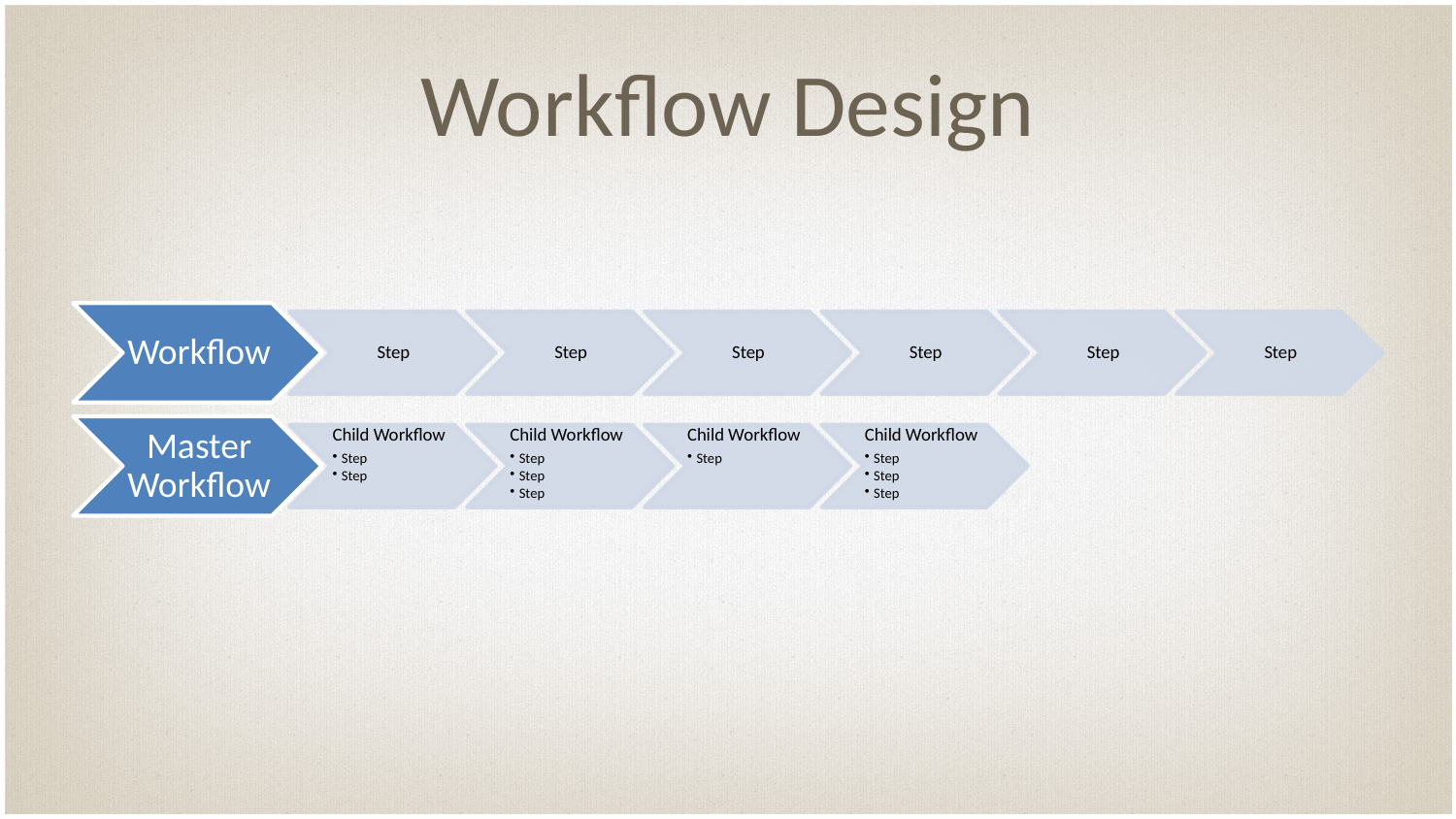

# Workflow Design
Workflow
Step
Step
Step
Step
Step
Step
Master Workflow
Child Workflow
Step
Step
Child Workflow
Step
Step
Step
Child Workflow
Step
Child Workflow
Step
Step
Step